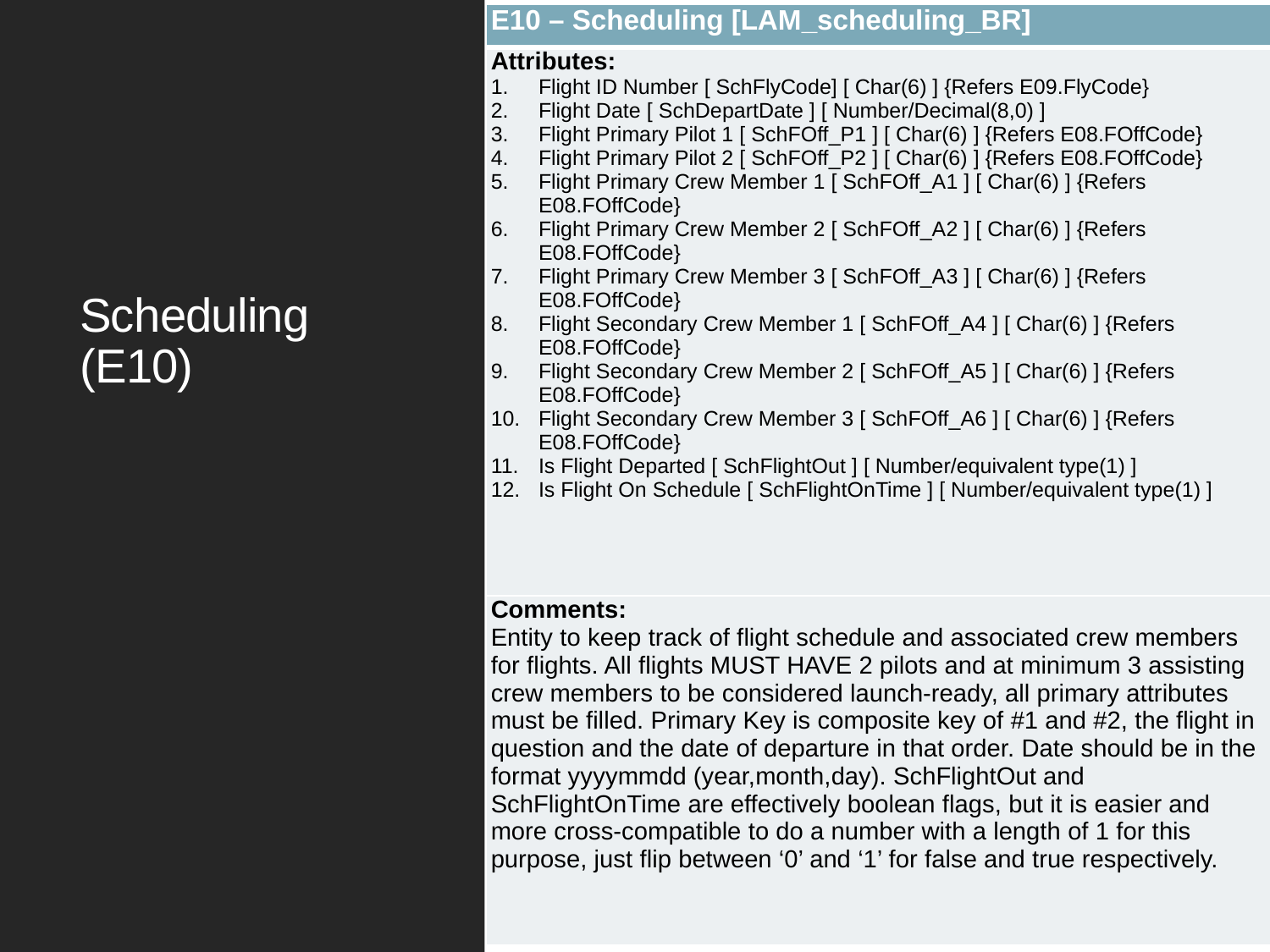

| E10 – Scheduling [LAM\_scheduling\_BR] |
| --- |
| Attributes: Flight ID Number [ SchFlyCode] [ Char(6) ] {Refers E09.FlyCode} Flight Date [ SchDepartDate ] [ Number/Decimal(8,0) ]  Flight Primary Pilot 1 [ SchFOff\_P1 ] [ Char(6) ] {Refers E08.FOffCode} Flight Primary Pilot 2 [ SchFOff\_P2 ] [ Char(6) ] {Refers E08.FOffCode} Flight Primary Crew Member 1 [ SchFOff\_A1 ] [ Char(6) ] {Refers E08.FOffCode} Flight Primary Crew Member 2 [ SchFOff\_A2 ] [ Char(6) ] {Refers E08.FOffCode} Flight Primary Crew Member 3 [ SchFOff\_A3 ] [ Char(6) ] {Refers E08.FOffCode} Flight Secondary Crew Member 1 [ SchFOff\_A4 ] [ Char(6) ] {Refers E08.FOffCode} Flight Secondary Crew Member 2 [ SchFOff\_A5 ] [ Char(6) ] {Refers E08.FOffCode} Flight Secondary Crew Member 3 [ SchFOff\_A6 ] [ Char(6) ] {Refers E08.FOffCode} Is Flight Departed [ SchFlightOut ] [ Number/equivalent type(1) ] Is Flight On Schedule [ SchFlightOnTime ] [ Number/equivalent type(1) ] |
| Comments: Entity to keep track of flight schedule and associated crew members for flights. All flights MUST HAVE 2 pilots and at minimum 3 assisting crew members to be considered launch-ready, all primary attributes must be filled. Primary Key is composite key of #1 and #2, the flight in question and the date of departure in that order. Date should be in the format yyyymmdd (year,month,day). SchFlightOut and SchFlightOnTime are effectively boolean flags, but it is easier and more cross-compatible to do a number with a length of 1 for this purpose, just flip between ‘0’ and ‘1’ for false and true respectively. |
# Scheduling (E10)